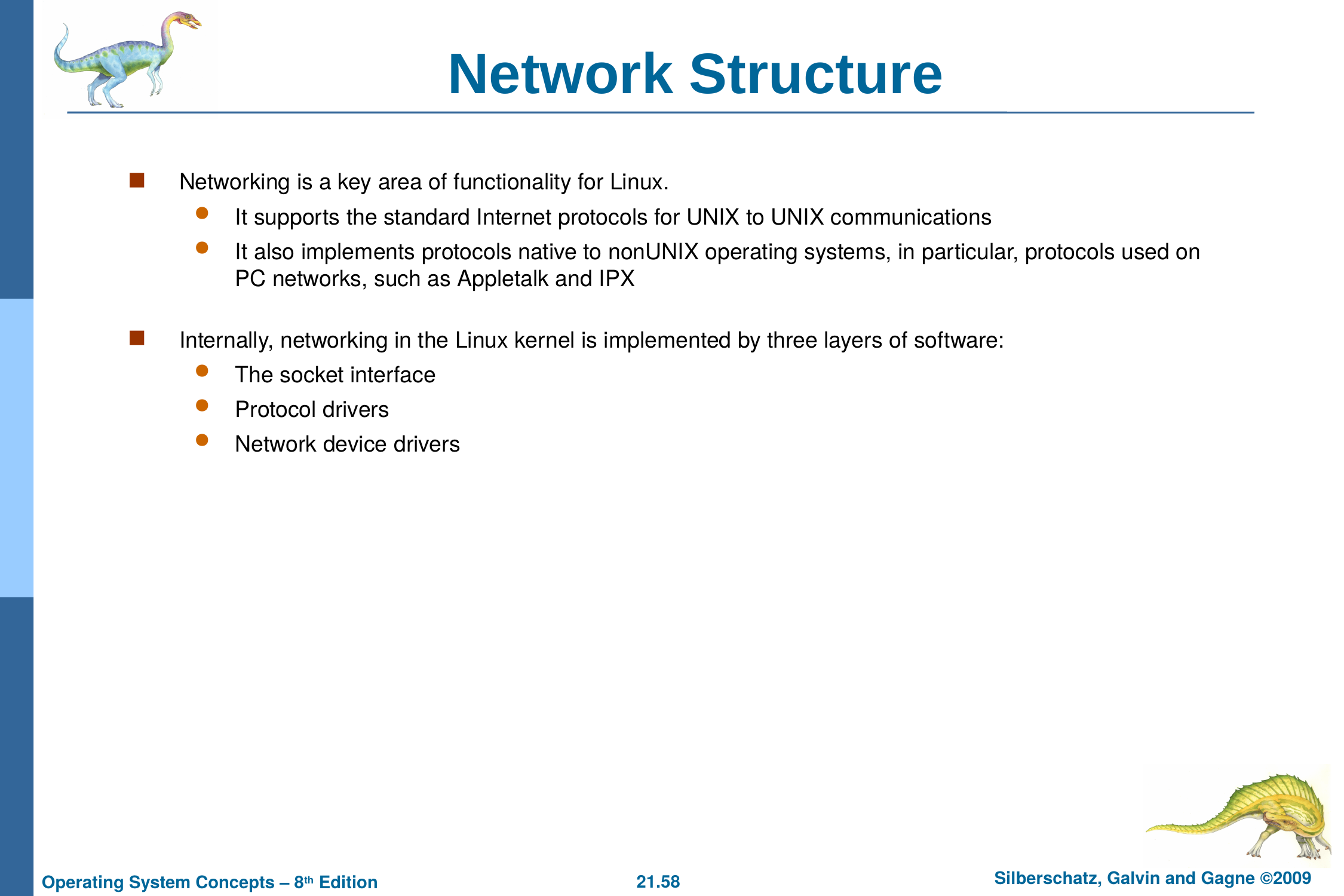

# Network Structure
Networking is a key area of functionality for Linux.
It supports the standard Internet protocols for UNIX to UNIX communications
It also implements protocols native to nonUNIX operating systems, in particular, protocols used on PC networks, such as Appletalk and IPX
Internally, networking in the Linux kernel is implemented by three layers of software:
The socket interface
Protocol drivers
Network device drivers